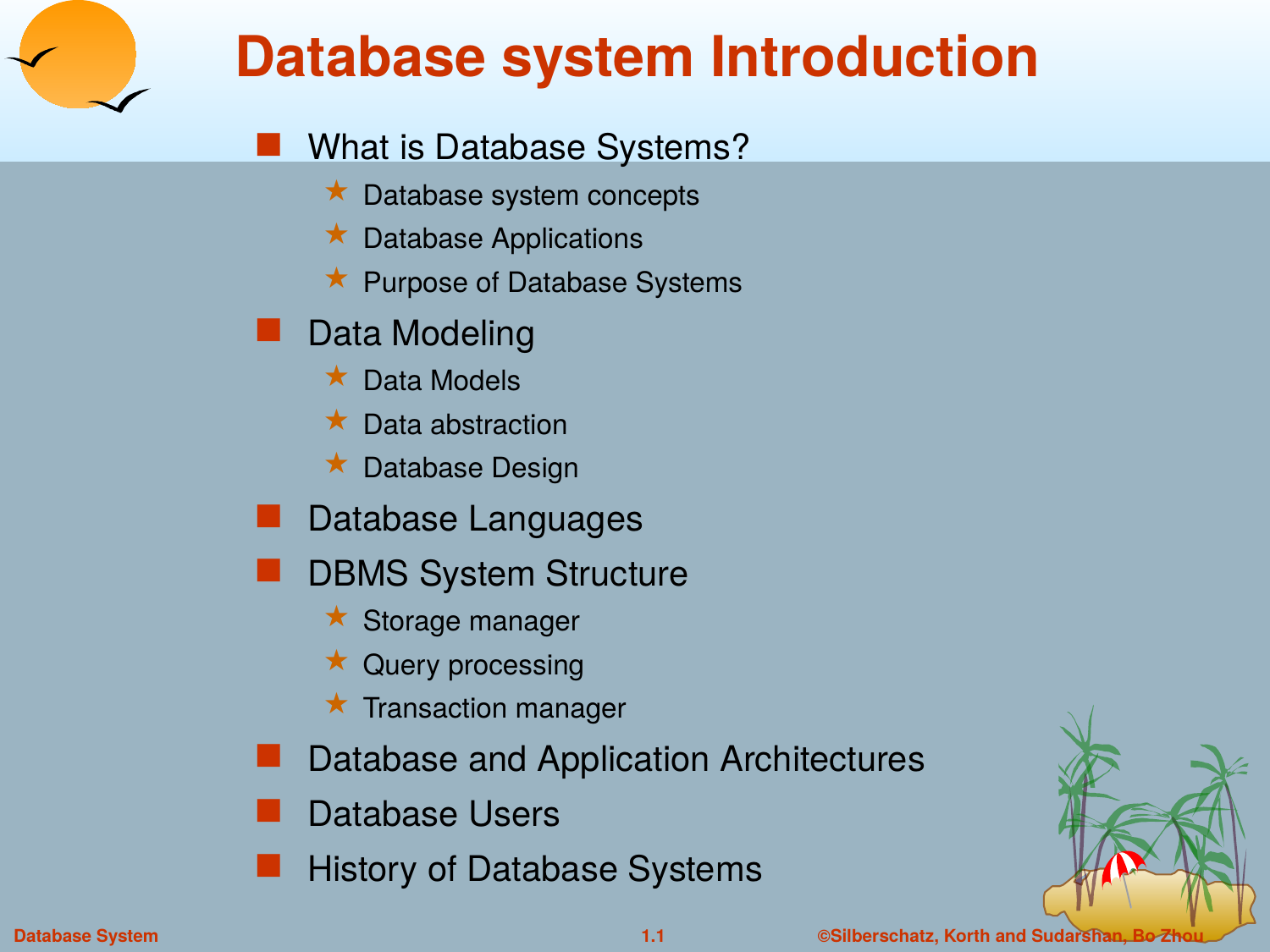

# Database system Introduction
What is Database Systems?
Database system concepts
Database Applications
Purpose of Database Systems
Data Modeling
Data Models
Data abstraction
Database Design
Database Languages
DBMS System Structure
Storage manager
Query processing
Transaction manager
Database and Application Architectures
Database Users
History of Database Systems